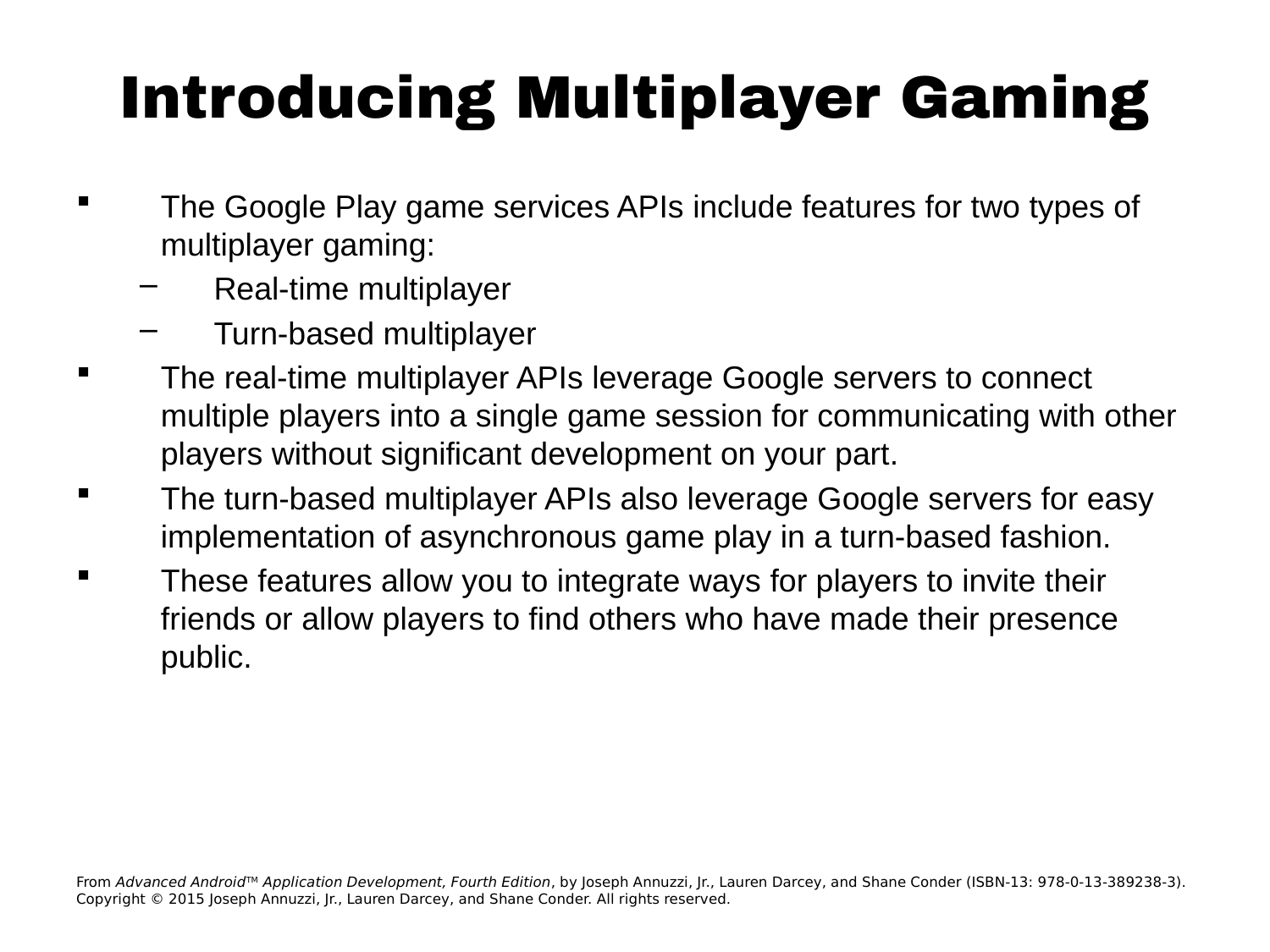

# Introducing Multiplayer Gaming
The Google Play game services APIs include features for two types of multiplayer gaming:
Real-time multiplayer
Turn-based multiplayer
The real-time multiplayer APIs leverage Google servers to connect multiple players into a single game session for communicating with other players without significant development on your part.
The turn-based multiplayer APIs also leverage Google servers for easy implementation of asynchronous game play in a turn-based fashion.
These features allow you to integrate ways for players to invite their friends or allow players to find others who have made their presence public.
From Advanced AndroidTM Application Development, Fourth Edition, by Joseph Annuzzi, Jr., Lauren Darcey, and Shane Conder (ISBN-13: 978-0-13-389238-3). Copyright © 2015 Joseph Annuzzi, Jr., Lauren Darcey, and Shane Conder. All rights reserved.